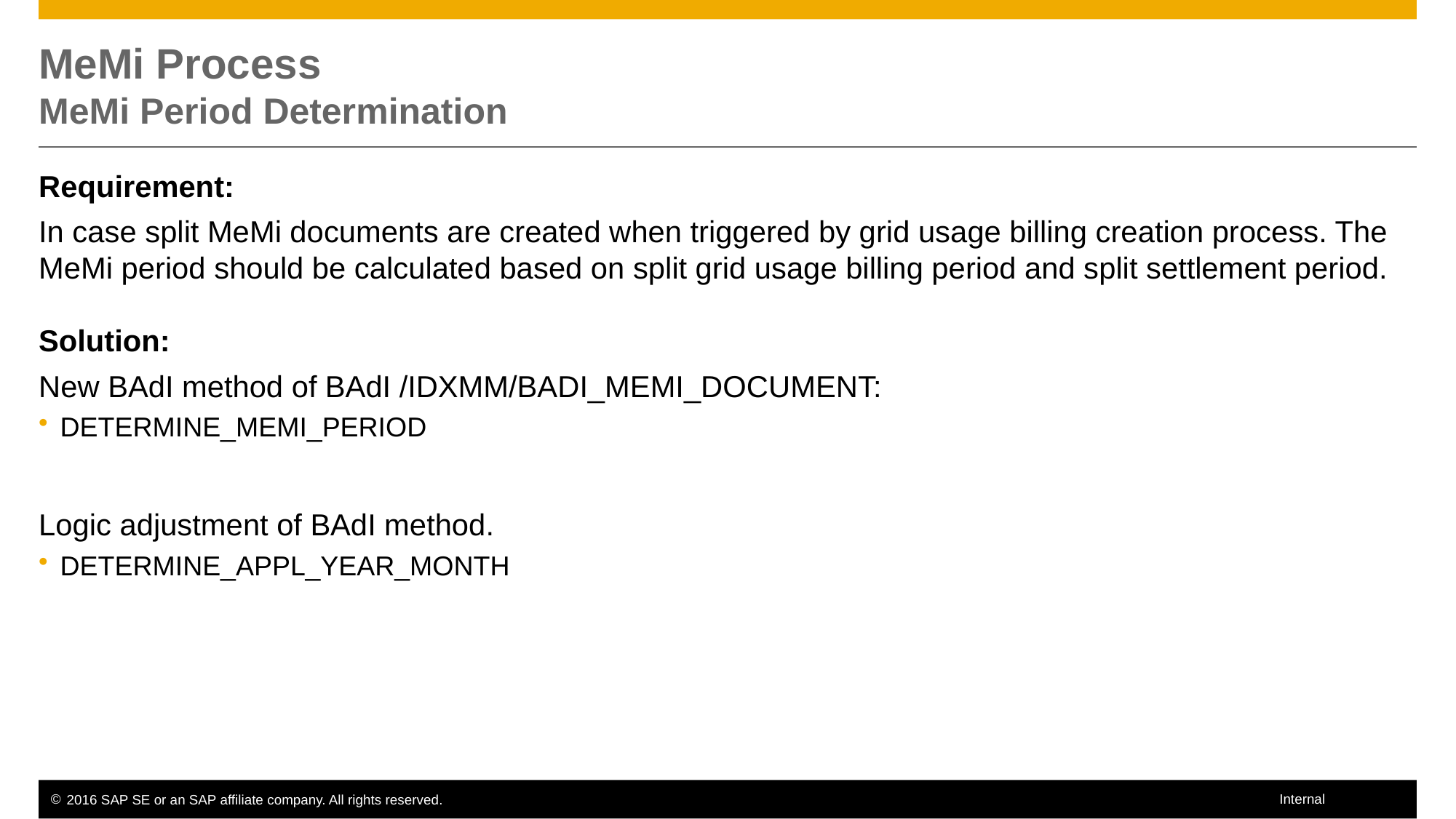

# MeMi Process MeMi Period Determination
Requirement:
In case split MeMi documents are created when triggered by grid usage billing creation process. The MeMi period should be calculated based on split grid usage billing period and split settlement period.
Solution:
New BAdI method of BAdI /IDXMM/BADI_MEMI_DOCUMENT:
DETERMINE_MEMI_PERIOD

Logic adjustment of BAdI method.
DETERMINE_APPL_YEAR_MONTH